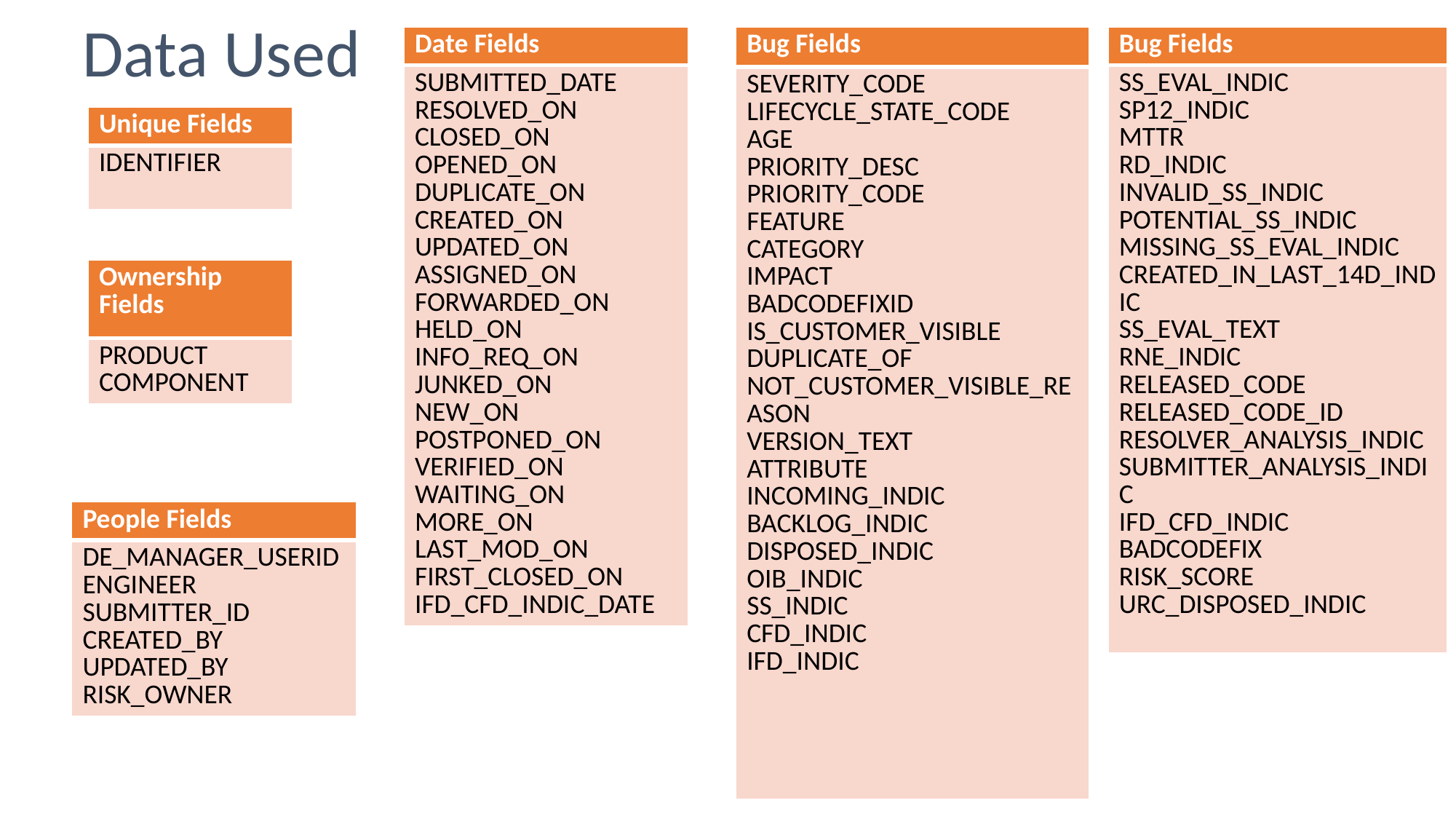

# Data Used
| Date Fields |
| --- |
| SUBMITTED\_DATE RESOLVED\_ON CLOSED\_ON OPENED\_ON DUPLICATE\_ON CREATED\_ON UPDATED\_ON ASSIGNED\_ON FORWARDED\_ON HELD\_ON INFO\_REQ\_ON JUNKED\_ON NEW\_ON POSTPONED\_ON VERIFIED\_ON WAITING\_ON MORE\_ON LAST\_MOD\_ON FIRST\_CLOSED\_ON IFD\_CFD\_INDIC\_DATE |
| Bug Fields |
| --- |
| SEVERITY\_CODE LIFECYCLE\_STATE\_CODE AGE PRIORITY\_DESC PRIORITY\_CODE FEATURE CATEGORY IMPACT BADCODEFIXID IS\_CUSTOMER\_VISIBLE DUPLICATE\_OF NOT\_CUSTOMER\_VISIBLE\_REASON VERSION\_TEXT ATTRIBUTE INCOMING\_INDIC BACKLOG\_INDIC DISPOSED\_INDIC OIB\_INDIC SS\_INDIC CFD\_INDIC IFD\_INDIC |
| Bug Fields |
| --- |
| SS\_EVAL\_INDIC SP12\_INDIC MTTR RD\_INDIC INVALID\_SS\_INDIC POTENTIAL\_SS\_INDIC MISSING\_SS\_EVAL\_INDIC CREATED\_IN\_LAST\_14D\_INDIC SS\_EVAL\_TEXT RNE\_INDIC RELEASED\_CODE RELEASED\_CODE\_ID RESOLVER\_ANALYSIS\_INDIC SUBMITTER\_ANALYSIS\_INDIC IFD\_CFD\_INDIC BADCODEFIX RISK\_SCORE URC\_DISPOSED\_INDIC |
| Unique Fields |
| --- |
| IDENTIFIER |
| Ownership Fields |
| --- |
| PRODUCT COMPONENT |
| People Fields |
| --- |
| DE\_MANAGER\_USERID ENGINEER SUBMITTER\_ID CREATED\_BY UPDATED\_BY RISK\_OWNER |